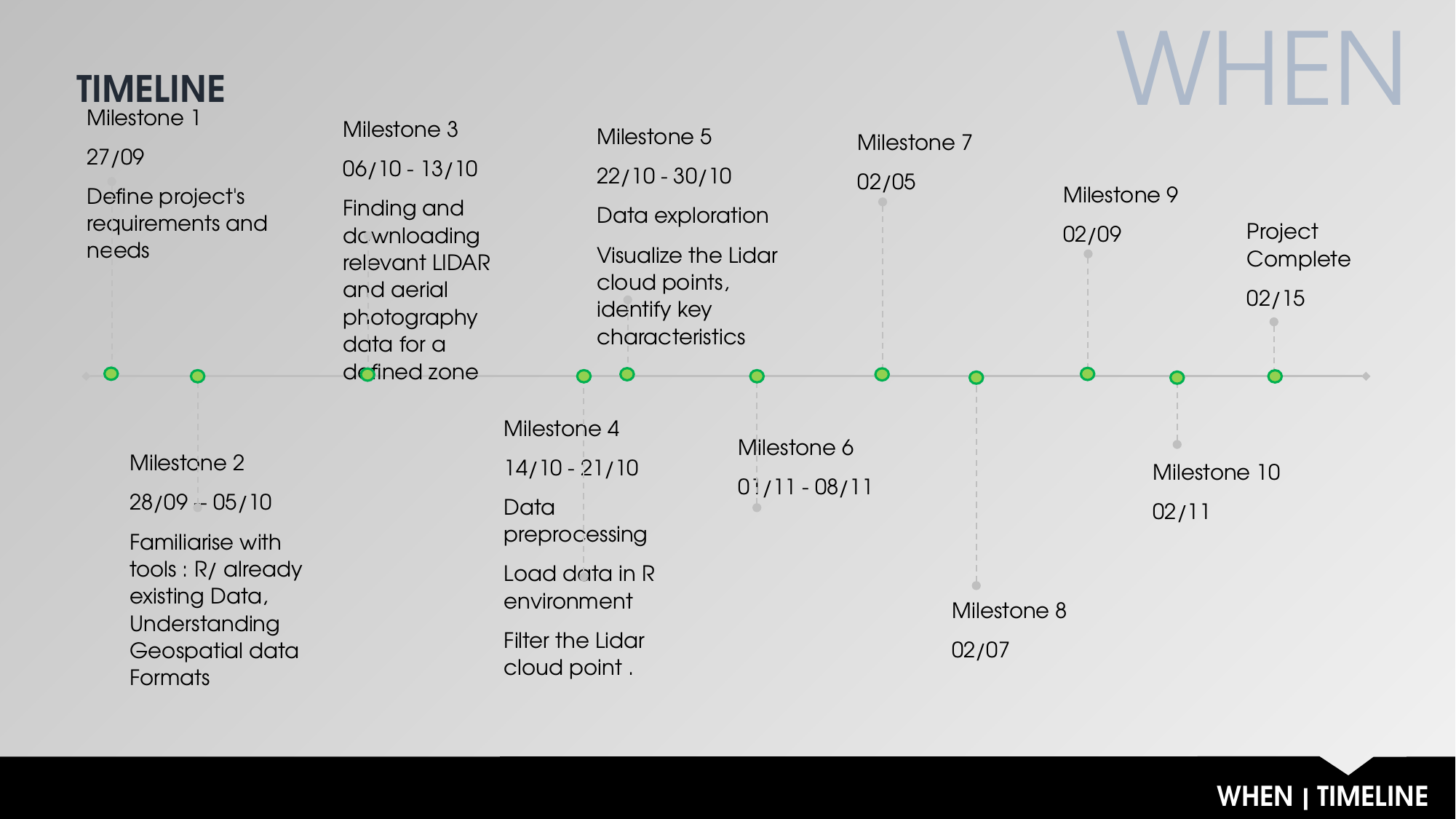

WHEN
TIMELINE
Milestone 1
27/09
Define project's requirements and needs

Milestone 3
06/10 - 13/10
Finding and downloading relevant LIDAR and aerial photography data for a defined zone

Milestone 5
22/10 - 30/10
Data exploration
Visualize the Lidar cloud points, identify key characteristics

Milestone 7
02/05

Milestone 9
02/09

Project Complete
02/15

Milestone 2
28/09 -- 05/10
Familiarise with tools : R/ already existing Data, Understanding Geospatial data Formats

Milestone 4
14/10 - 21/10
Data preprocessing
Load data in R environment
Filter the Lidar cloud point .

Milestone 6
01/11 - 08/11

Milestone 8
02/07

Milestone 10
02/11

WHEN | TIMELINE